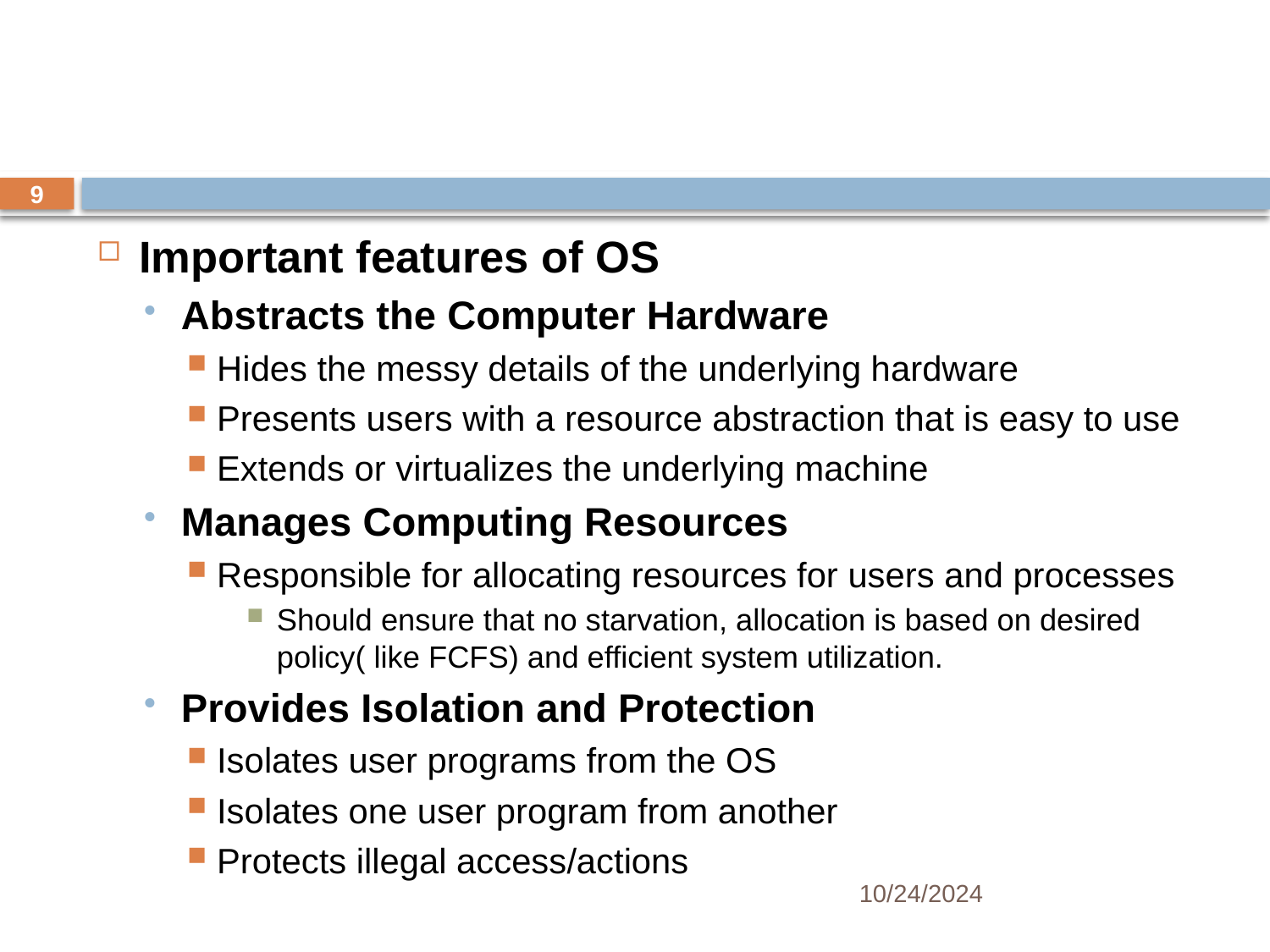

#
9
Important features of OS
Abstracts the Computer Hardware
Hides the messy details of the underlying hardware
Presents users with a resource abstraction that is easy to use
Extends or virtualizes the underlying machine
Manages Computing Resources
Responsible for allocating resources for users and processes
Should ensure that no starvation, allocation is based on desired policy( like FCFS) and efficient system utilization.
Provides Isolation and Protection
Isolates user programs from the OS
Isolates one user program from another
Protects illegal access/actions
10/24/2024